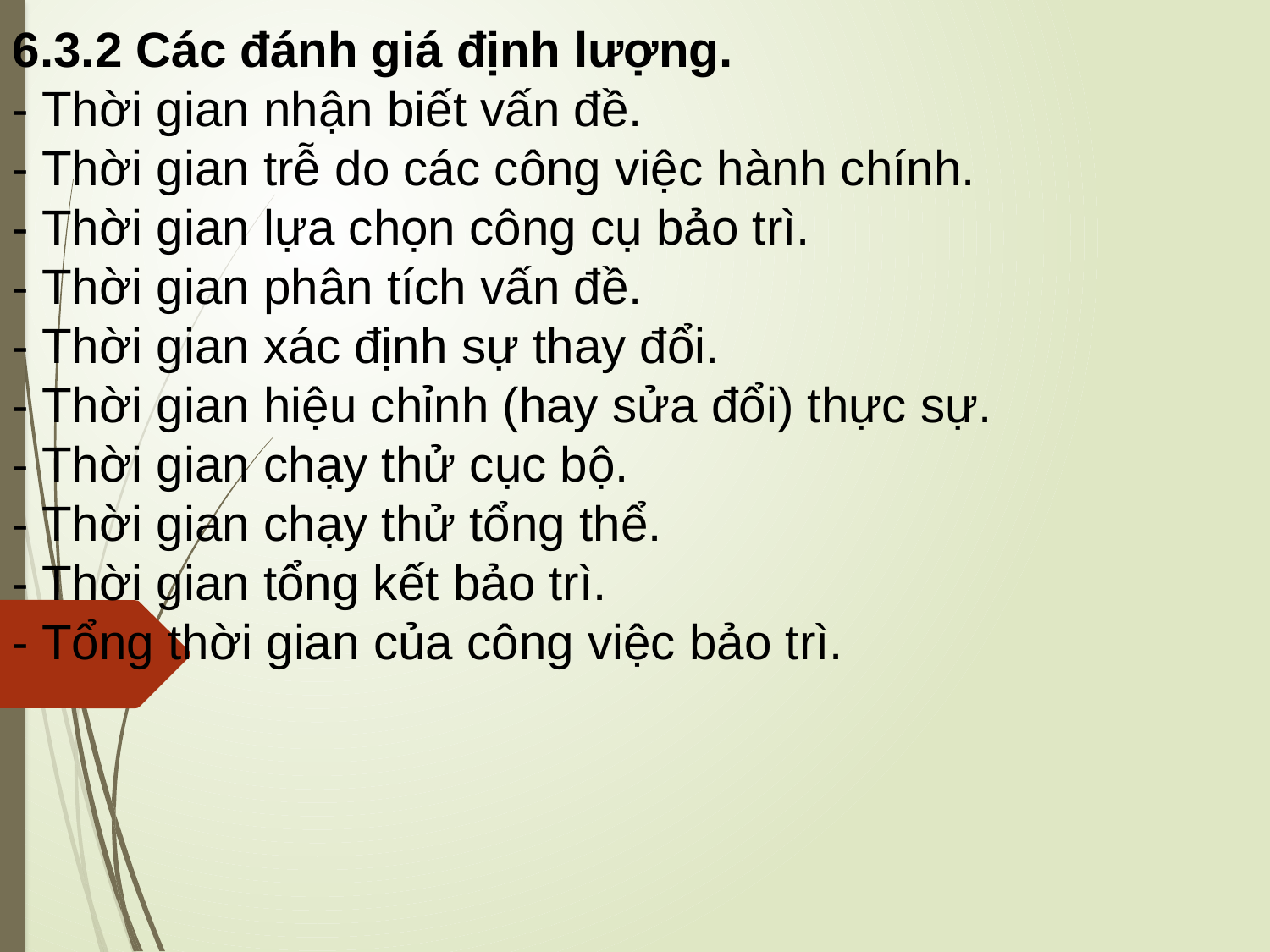

6.3.2 Các đánh giá định lượng.
- Thời gian nhận biết vấn đề.
- Thời gian trễ do các công việc hành chính.
- Thời gian lựa chọn công cụ bảo trì.
- Thời gian phân tích vấn đề.
- Thời gian xác định sự thay đổi.
- Thời gian hiệu chỉnh (hay sửa đổi) thực sự.
- Thời gian chạy thử cục bộ.
- Thời gian chạy thử tổng thể.
- Thời gian tổng kết bảo trì.
- Tổng thời gian của công việc bảo trì.